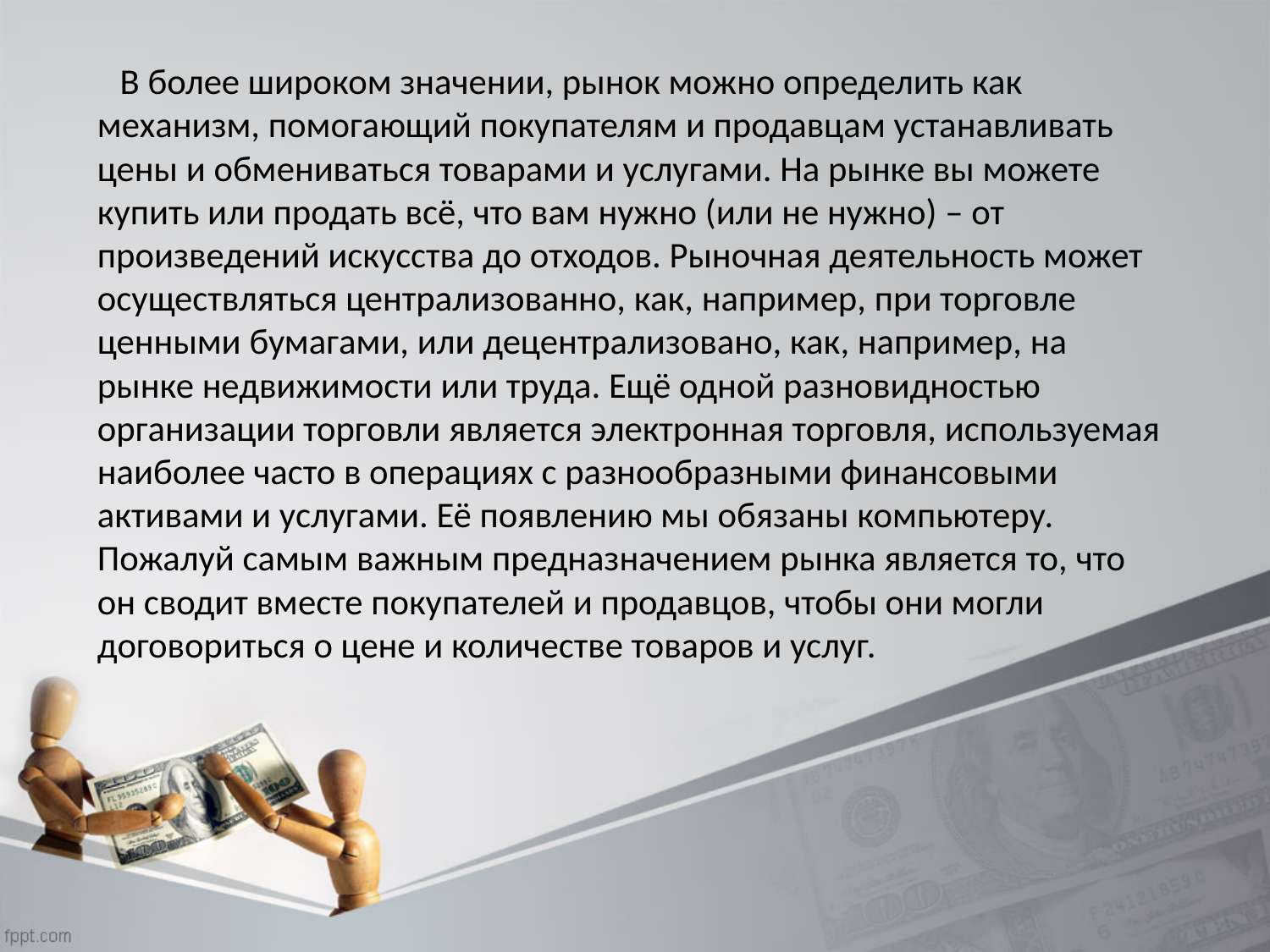

В более широком значении, рынок можно определить как механизм, помогающий покупателям и продавцам устанавливать цены и обмениваться товарами и услугами. На рынке вы можете купить или продать всё, что вам нужно (или не нужно) – от произведений искусства до отходов. Рыночная деятельность может осуществляться централизованно, как, например, при торговле ценными бумагами, или децентрализовано, как, например, на рынке недвижимости или труда. Ещё одной разновидностью организации торговли является электронная торговля, используемая наиболее часто в операциях с разнообразными финансовыми активами и услугами. Её появлению мы обязаны компьютеру. Пожалуй самым важным предназначением рынка является то, что он сводит вместе покупателей и продавцов, чтобы они могли договориться о цене и количестве товаров и услуг.